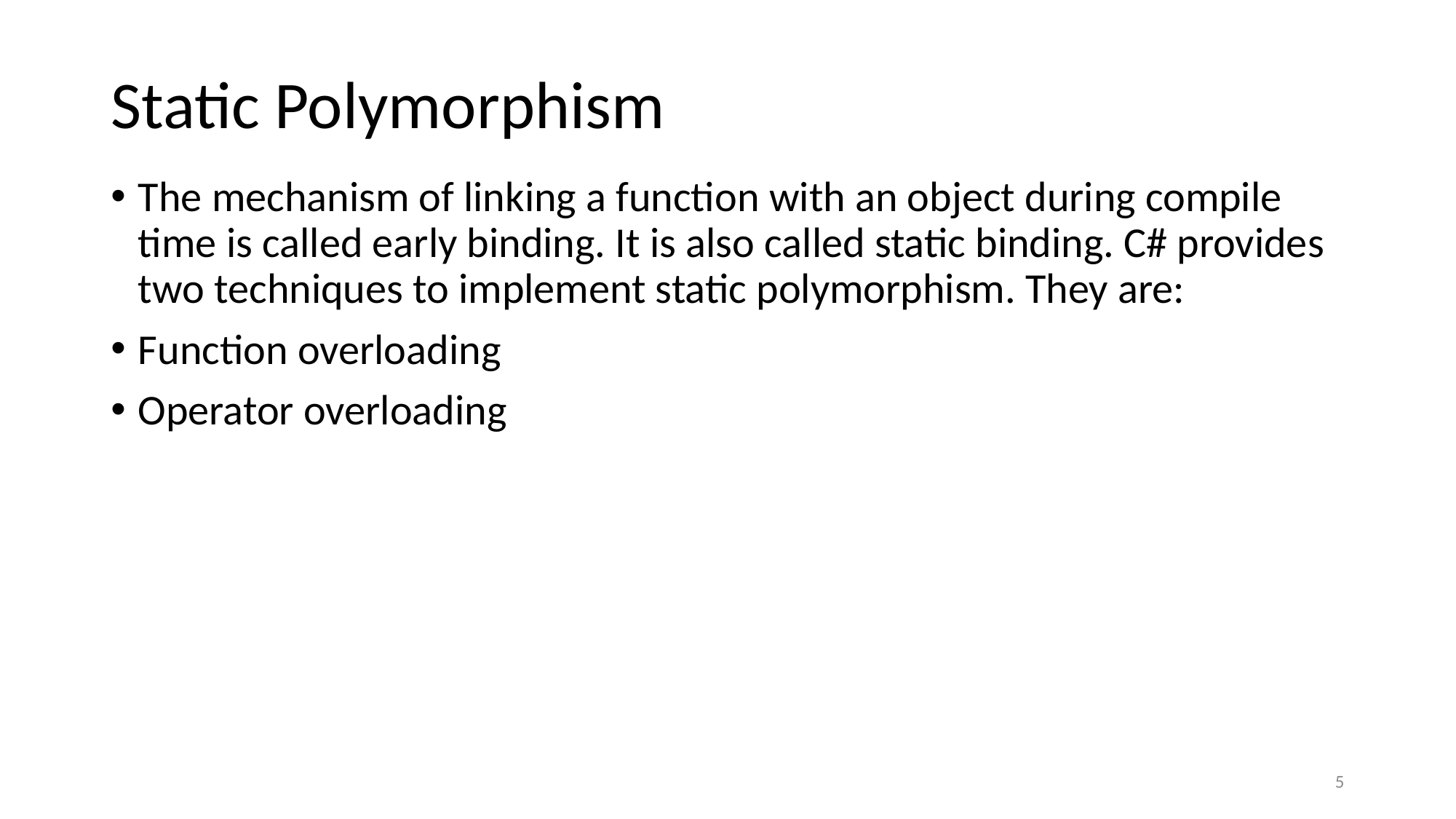

# Static Polymorphism
The mechanism of linking a function with an object during compile time is called early binding. It is also called static binding. C# provides two techniques to implement static polymorphism. They are:
Function overloading
Operator overloading

5